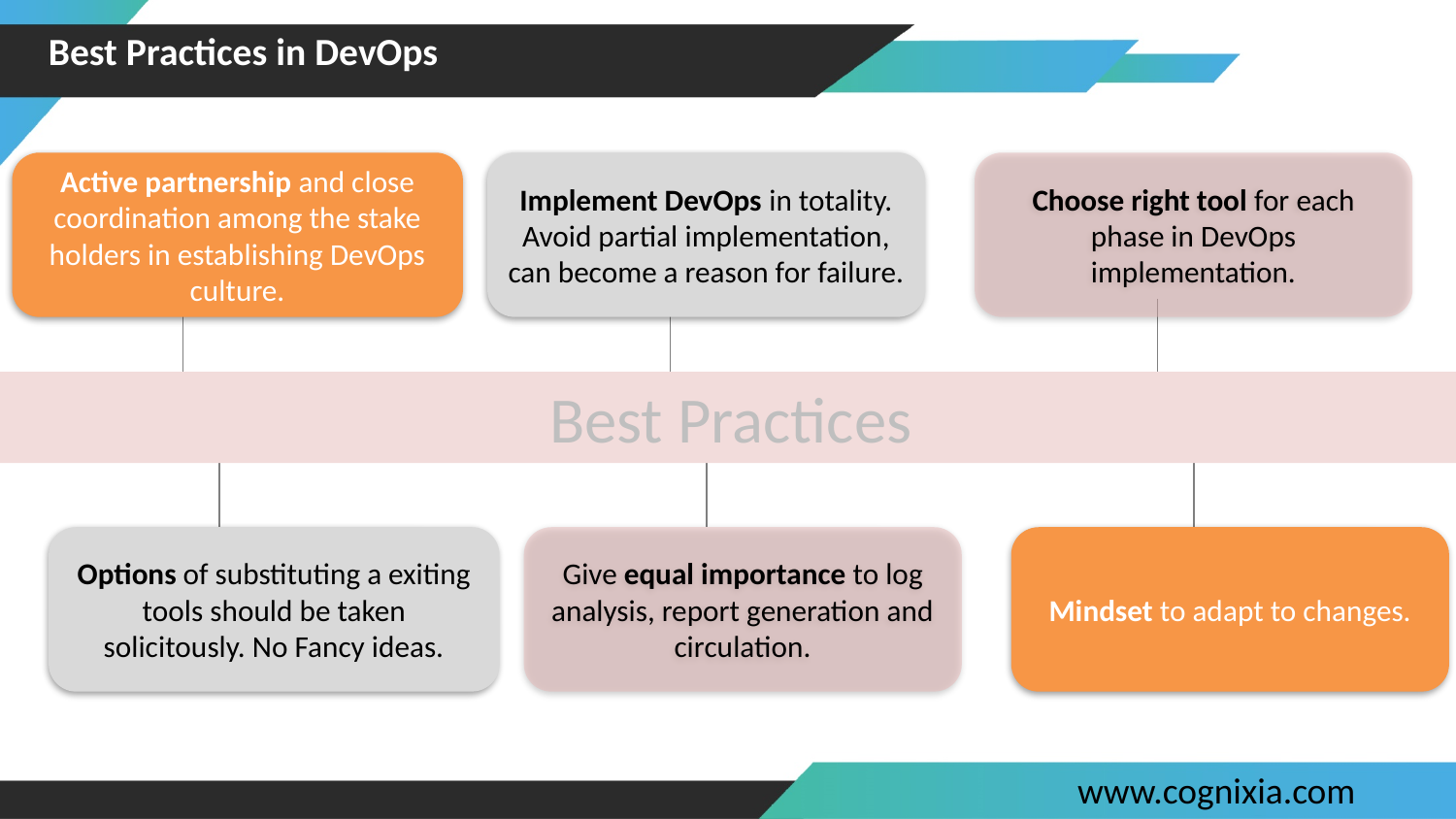

Best Practices in DevOps
Active partnership and close coordination among the stake holders in establishing DevOps culture.
Implement DevOps in totality. Avoid partial implementation, can become a reason for failure.
Choose right tool for each phase in DevOps implementation.
Best Practices

Options of substituting a exiting tools should be taken solicitously. No Fancy ideas.
Give equal importance to log analysis, report generation and circulation.
Mindset to adapt to changes.